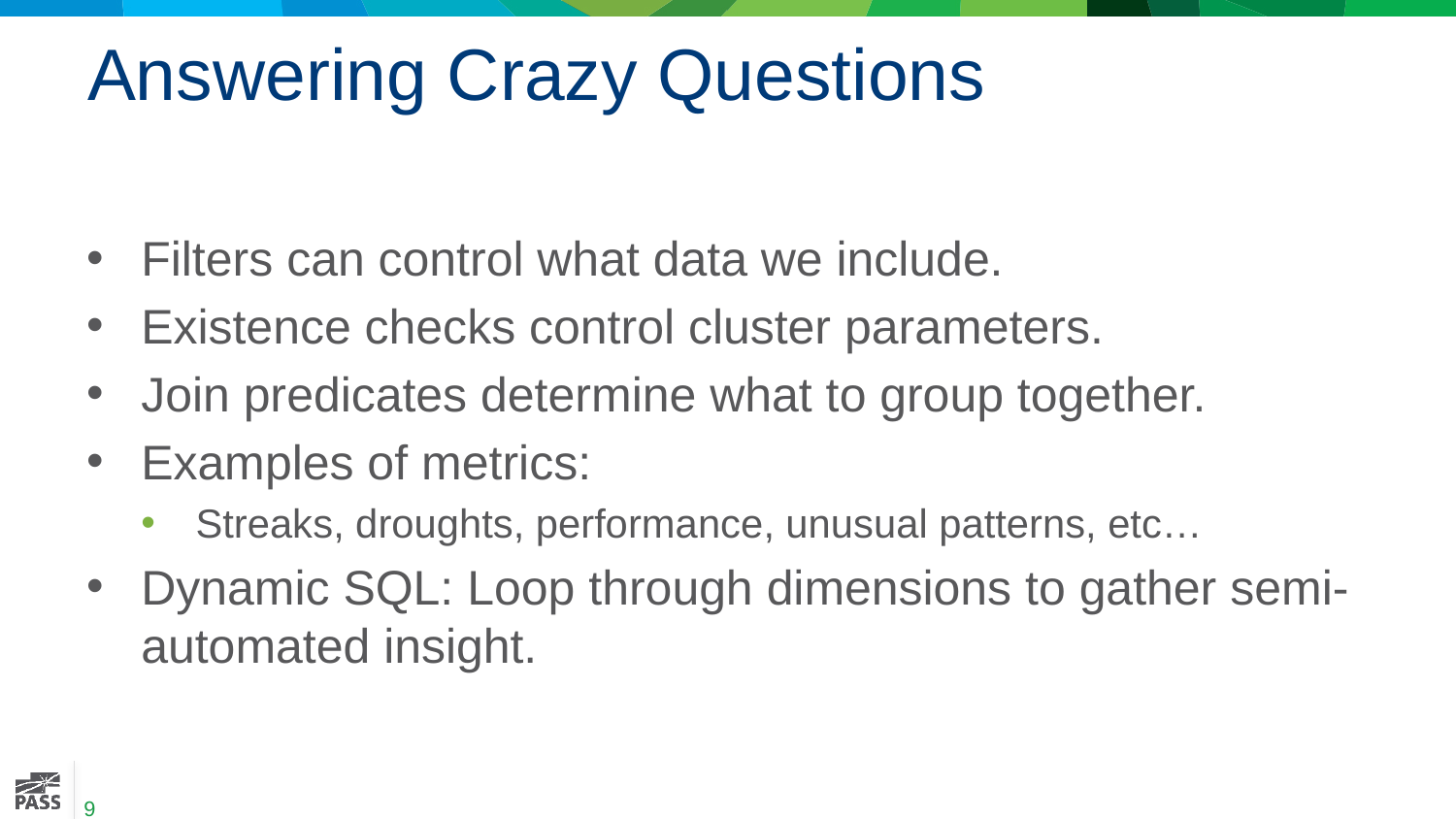

# Answering Crazy Questions
Filters can control what data we include.
Existence checks control cluster parameters.
Join predicates determine what to group together.
Examples of metrics:
Streaks, droughts, performance, unusual patterns, etc…
Dynamic SQL: Loop through dimensions to gather semi-automated insight.
9